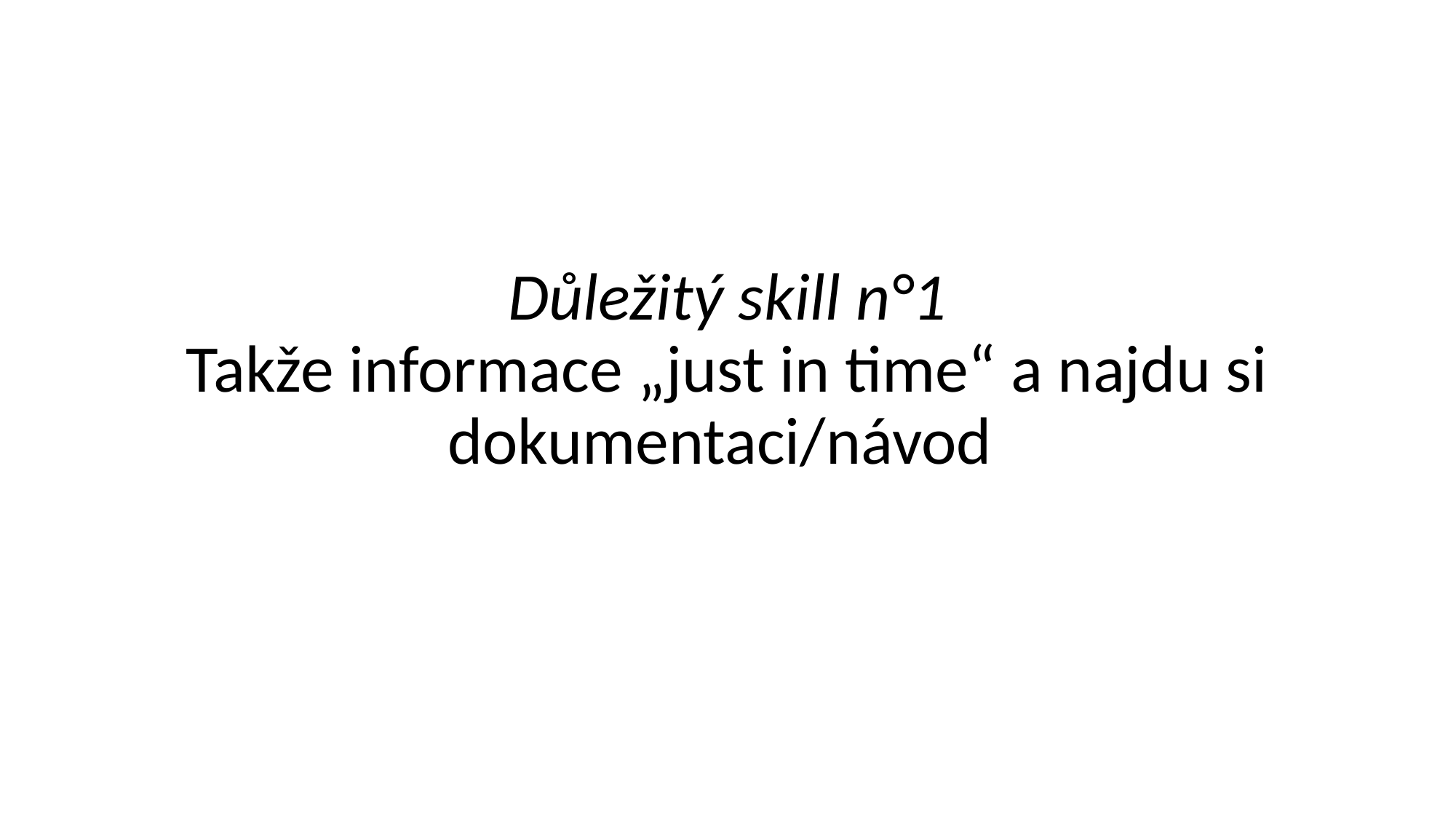

# Důležitý skill n°1 Takže informace „just in time“ a najdu si dokumentaci/návod